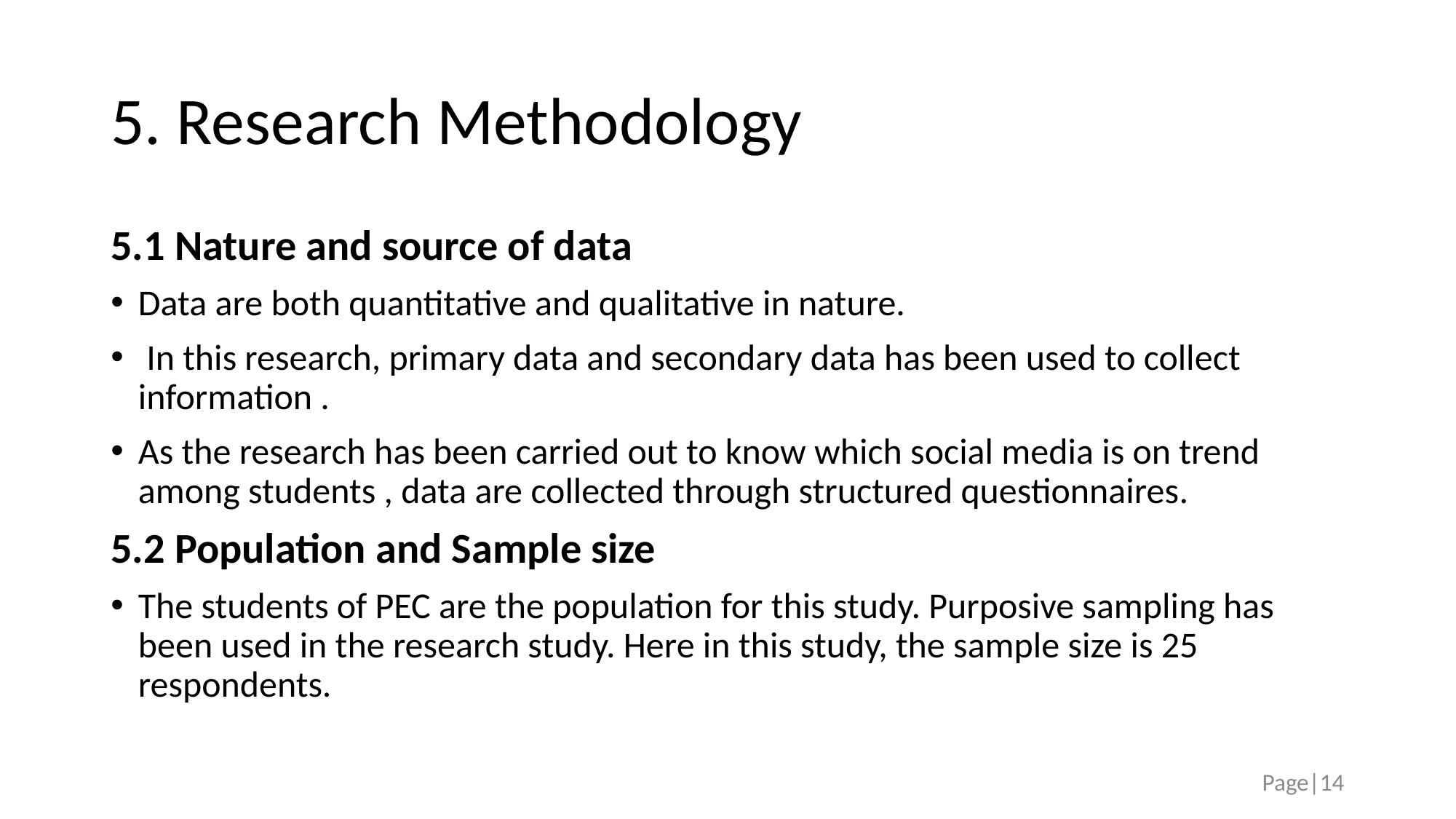

# 5. Research Methodology
5.1 Nature and source of data
Data are both quantitative and qualitative in nature.
 In this research, primary data and secondary data has been used to collect information .
As the research has been carried out to know which social media is on trend among students , data are collected through structured questionnaires.
5.2 Population and Sample size
The students of PEC are the population for this study. Purposive sampling has been used in the research study. Here in this study, the sample size is 25 respondents.
Page|14